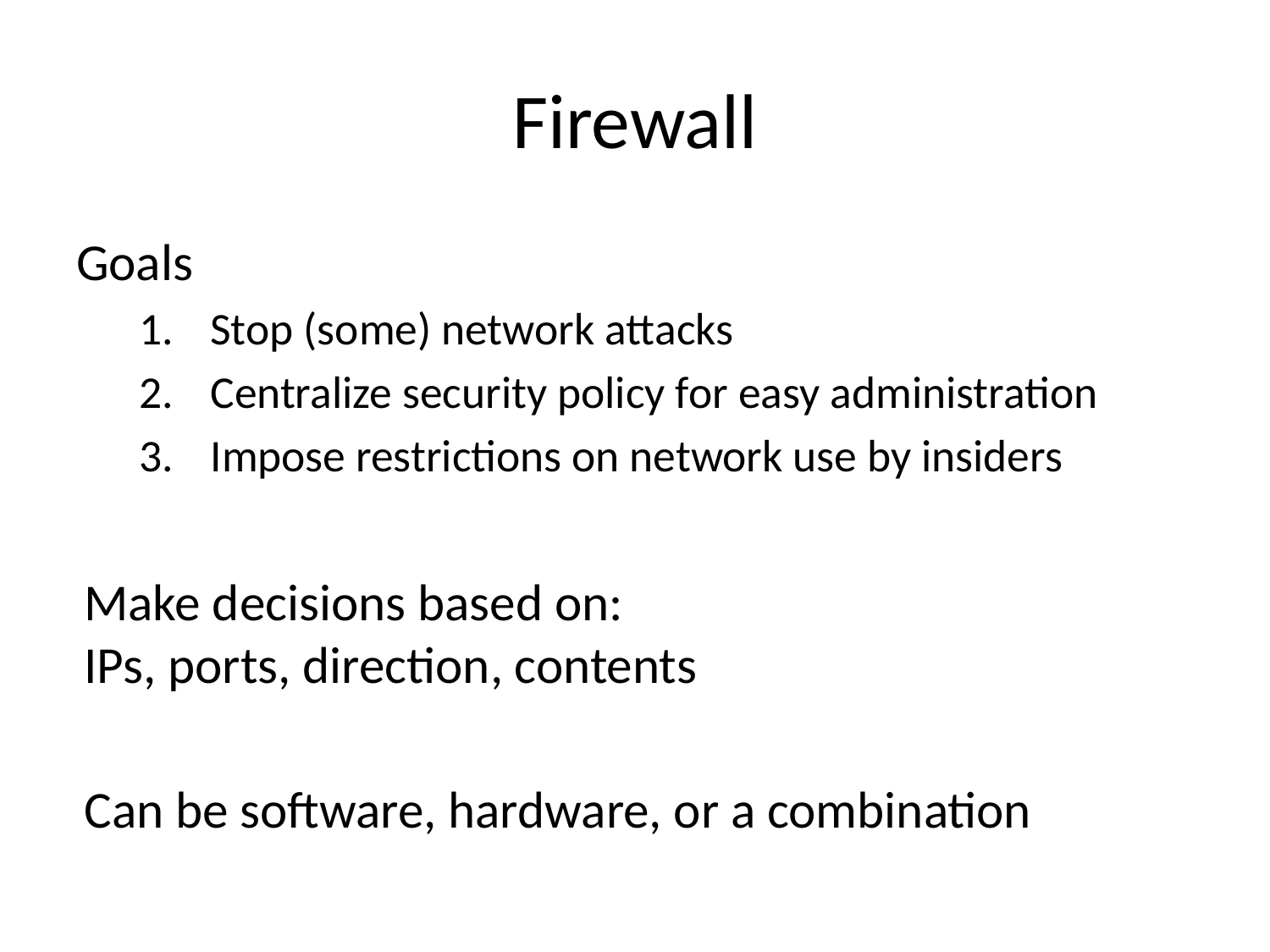

# Firewall
Goals
Stop (some) network attacks
Centralize security policy for easy administration
Impose restrictions on network use by insiders

Make decisions based on:
	IPs, ports, direction, contents

Can be software, hardware, or a combination